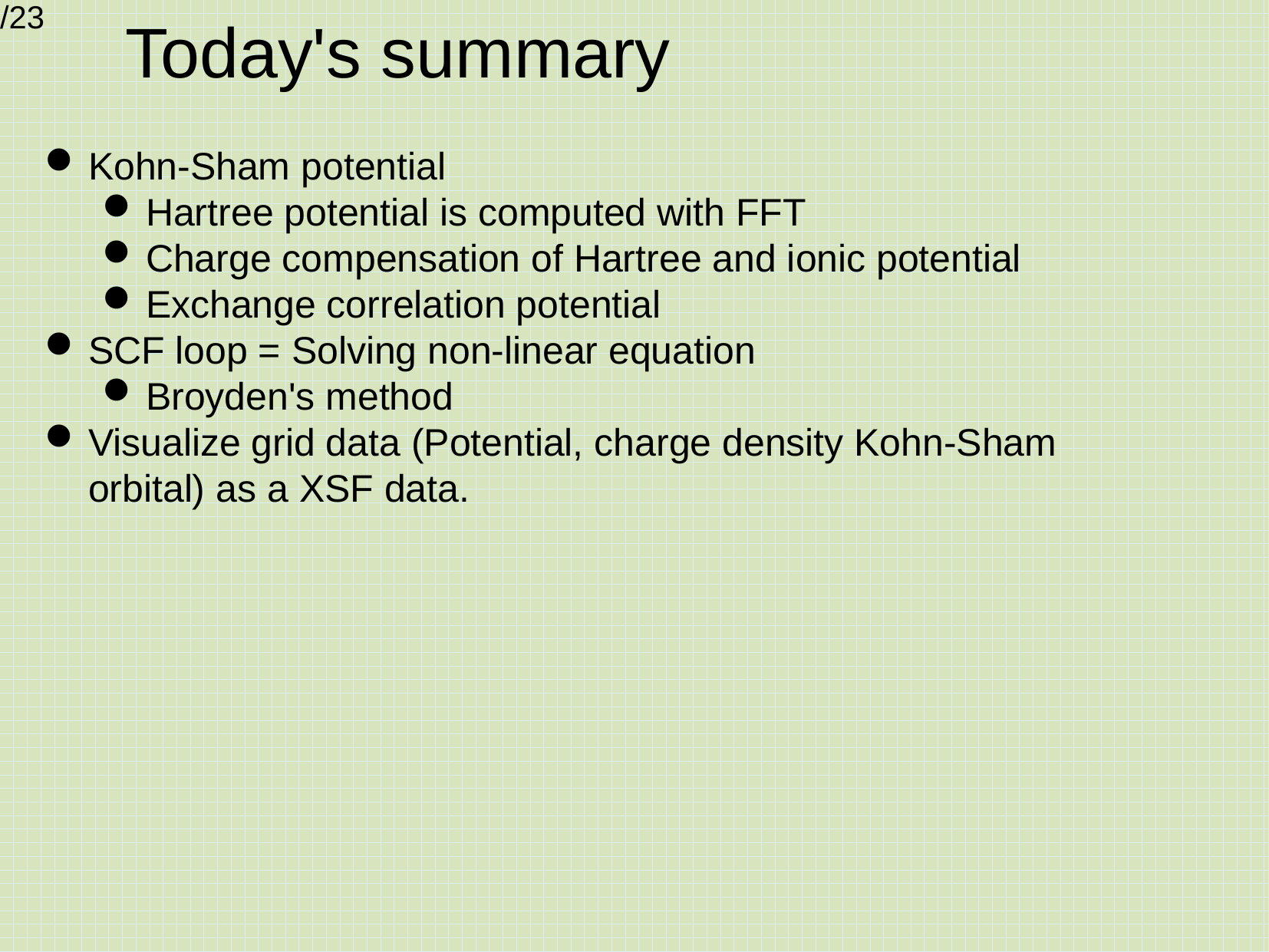

# Today's summary
Kohn-Sham potential
Hartree potential is computed with FFT
Charge compensation of Hartree and ionic potential
Exchange correlation potential
SCF loop = Solving non-linear equation
Broyden's method
Visualize grid data (Potential, charge density Kohn-Sham orbital) as a XSF data.